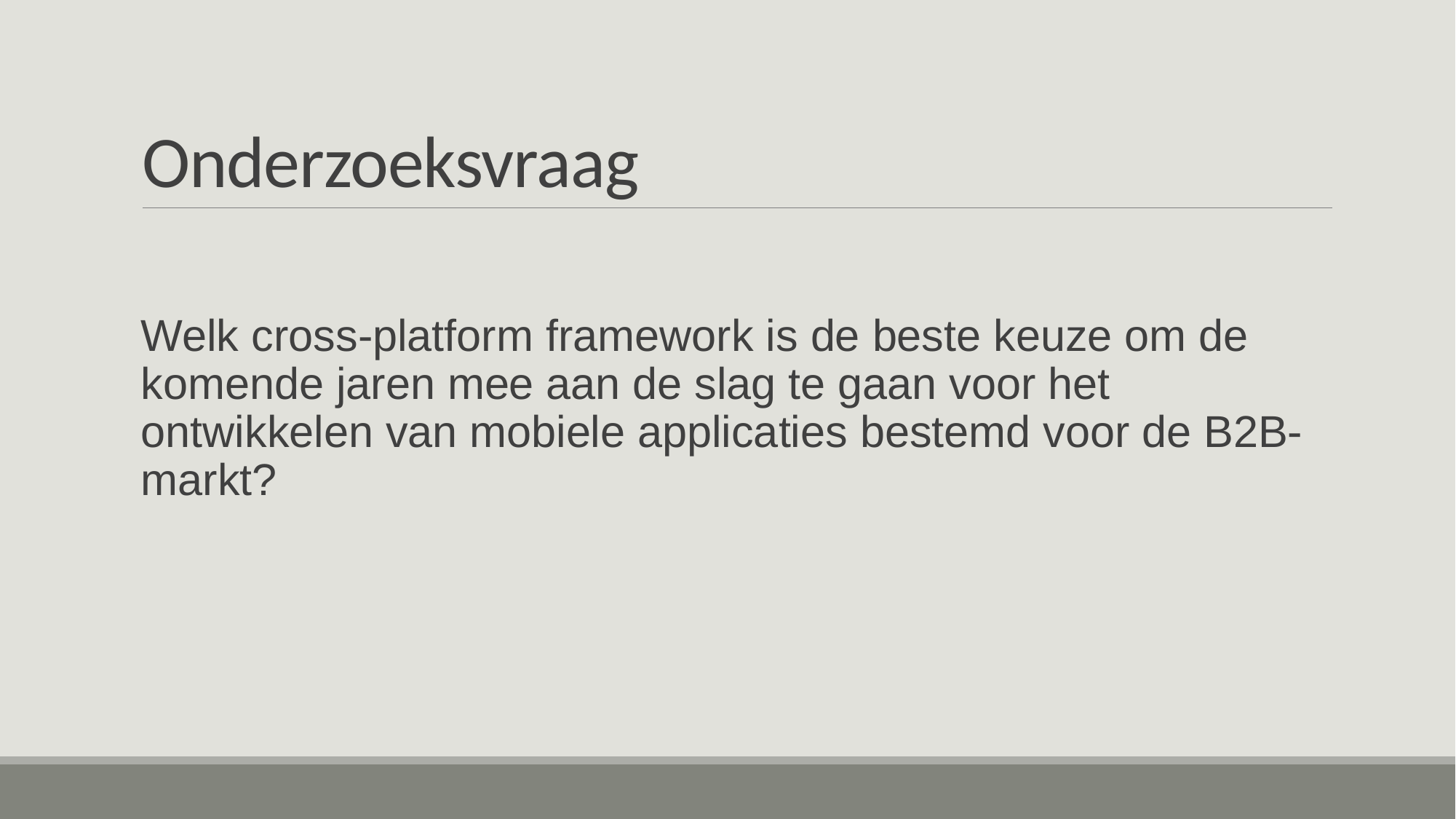

# Onderzoeksvraag
Welk cross-platform framework is de beste keuze om de komende jaren mee aan de slag te gaan voor het ontwikkelen van mobiele applicaties bestemd voor de B2B-markt?